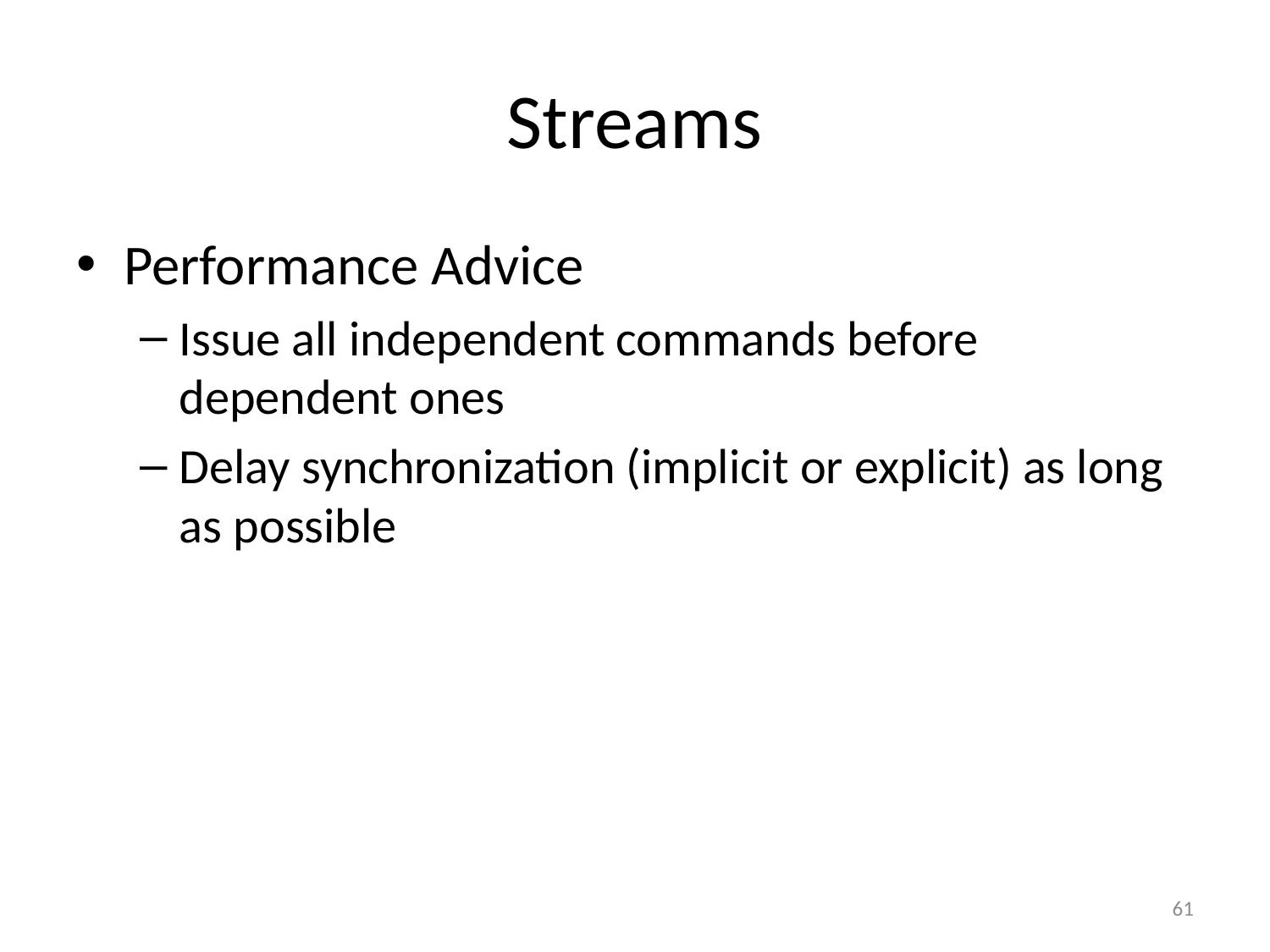

# Streams
Performance Advice
Issue all independent commands before dependent ones
Delay synchronization (implicit or explicit) as long as possible

61